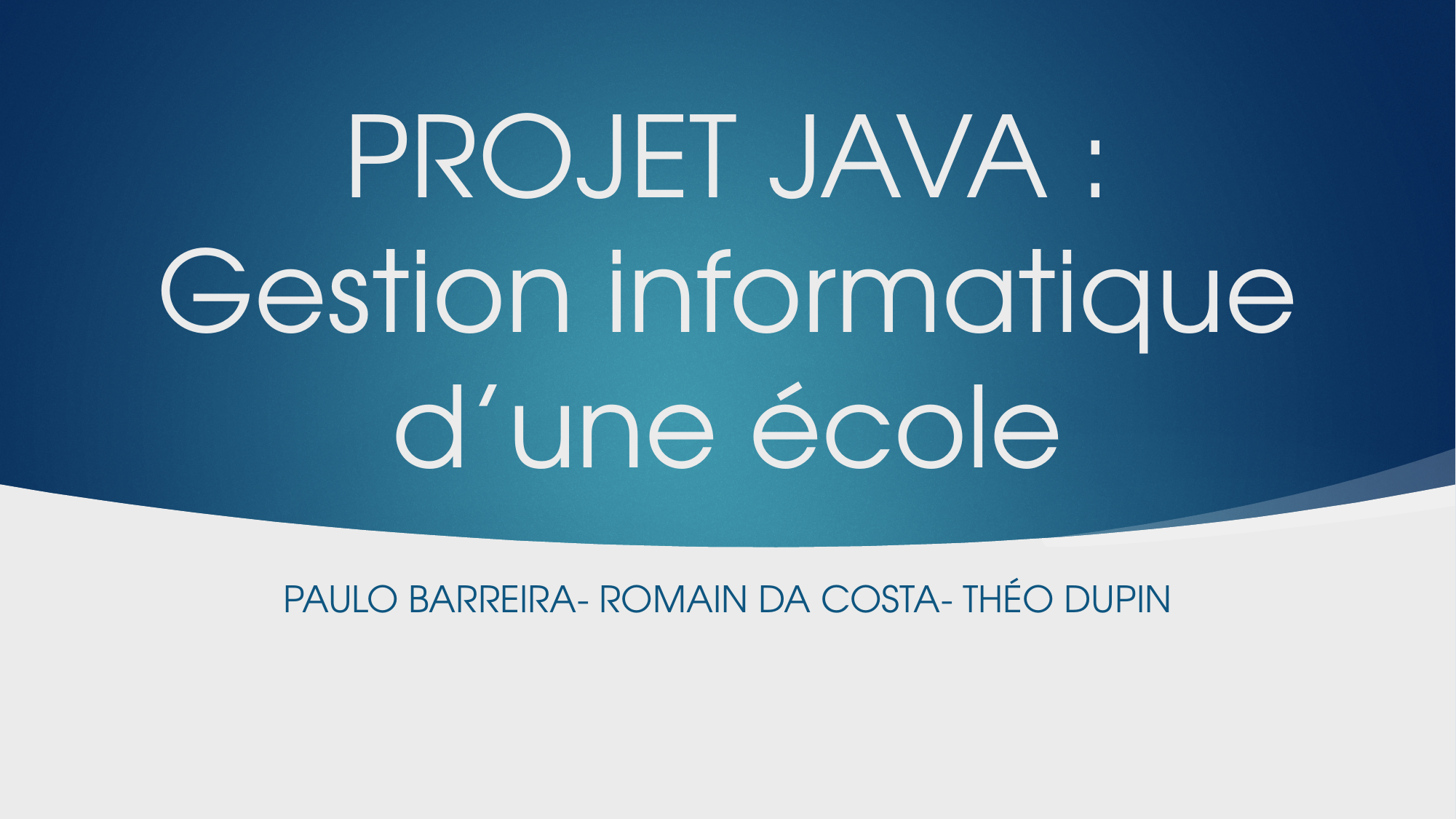

# PROJET JAVA : Gestion informatique d’une école

PAULO BARREIRA- Romain DA costa- théo dupin